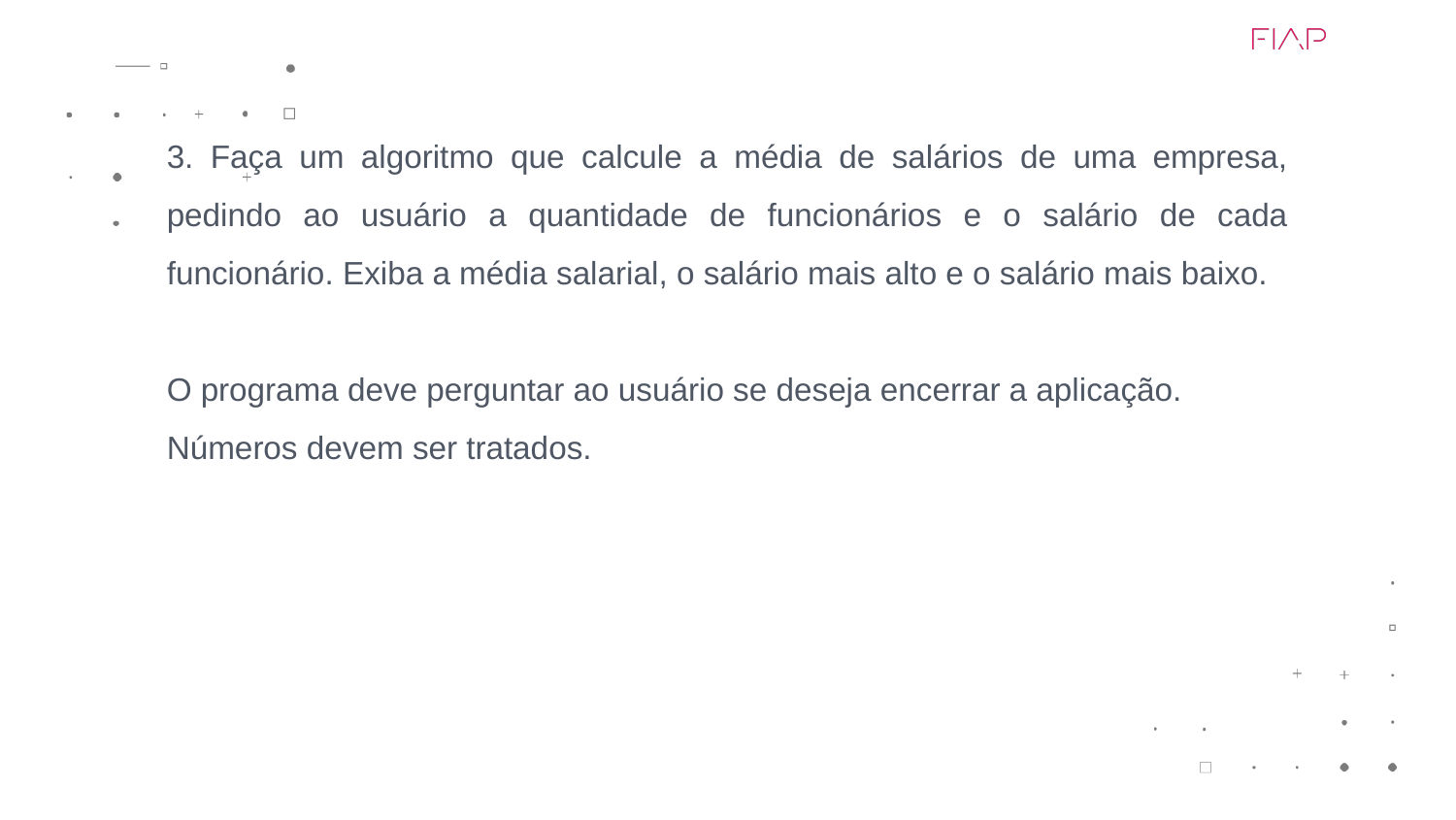

3. Faça um algoritmo que calcule a média de salários de uma empresa, pedindo ao usuário a quantidade de funcionários e o salário de cada funcionário. Exiba a média salarial, o salário mais alto e o salário mais baixo.

O programa deve perguntar ao usuário se deseja encerrar a aplicação.
Números devem ser tratados.